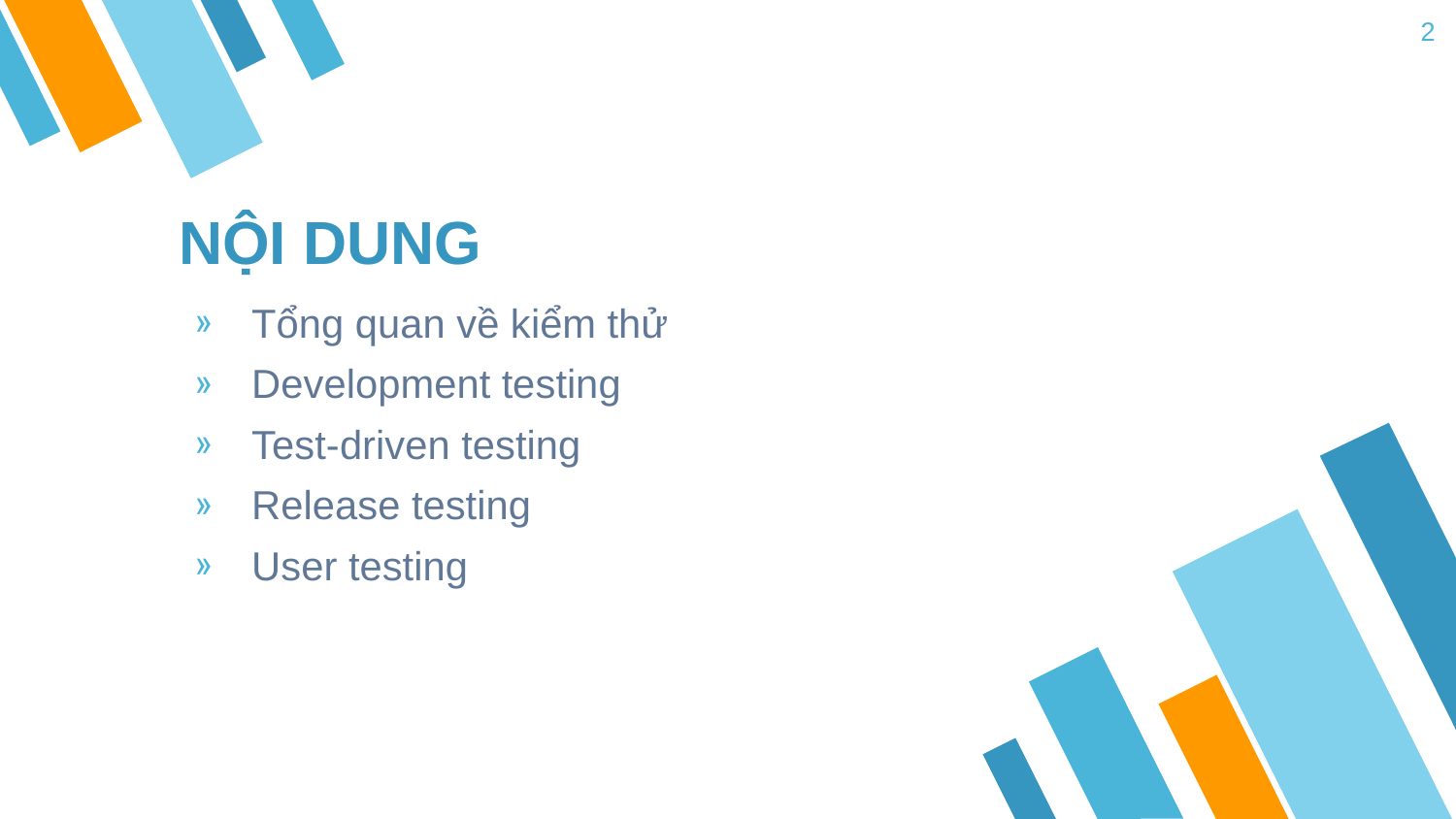

2
# NỘI DUNG
Tổng quan về kiểm thử
Development testing
Test-driven testing
Release testing
User testing